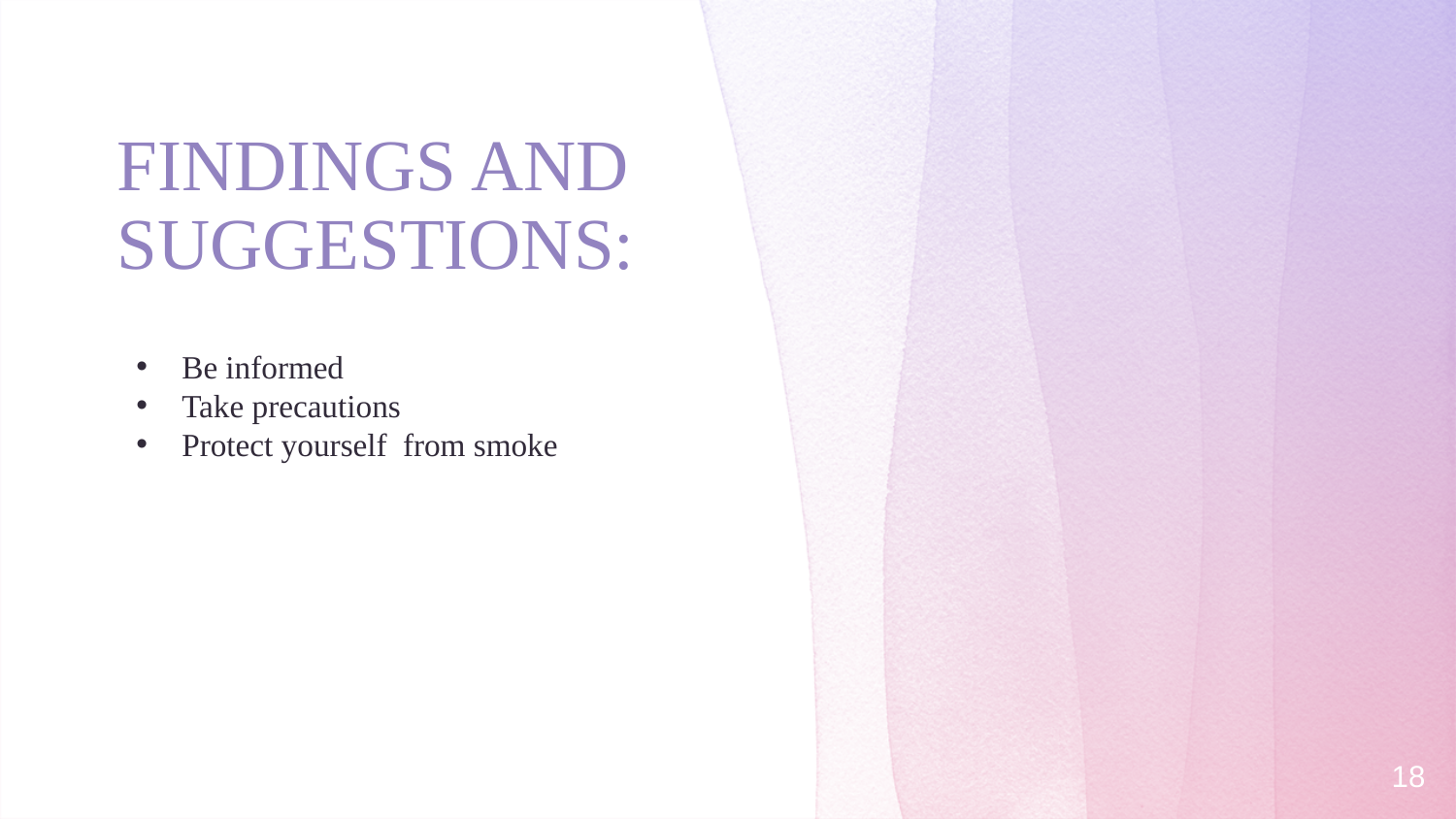

# FINDINGS AND SUGGESTIONS:

Be informed
Take precautions
Protect yourself  from smoke
18